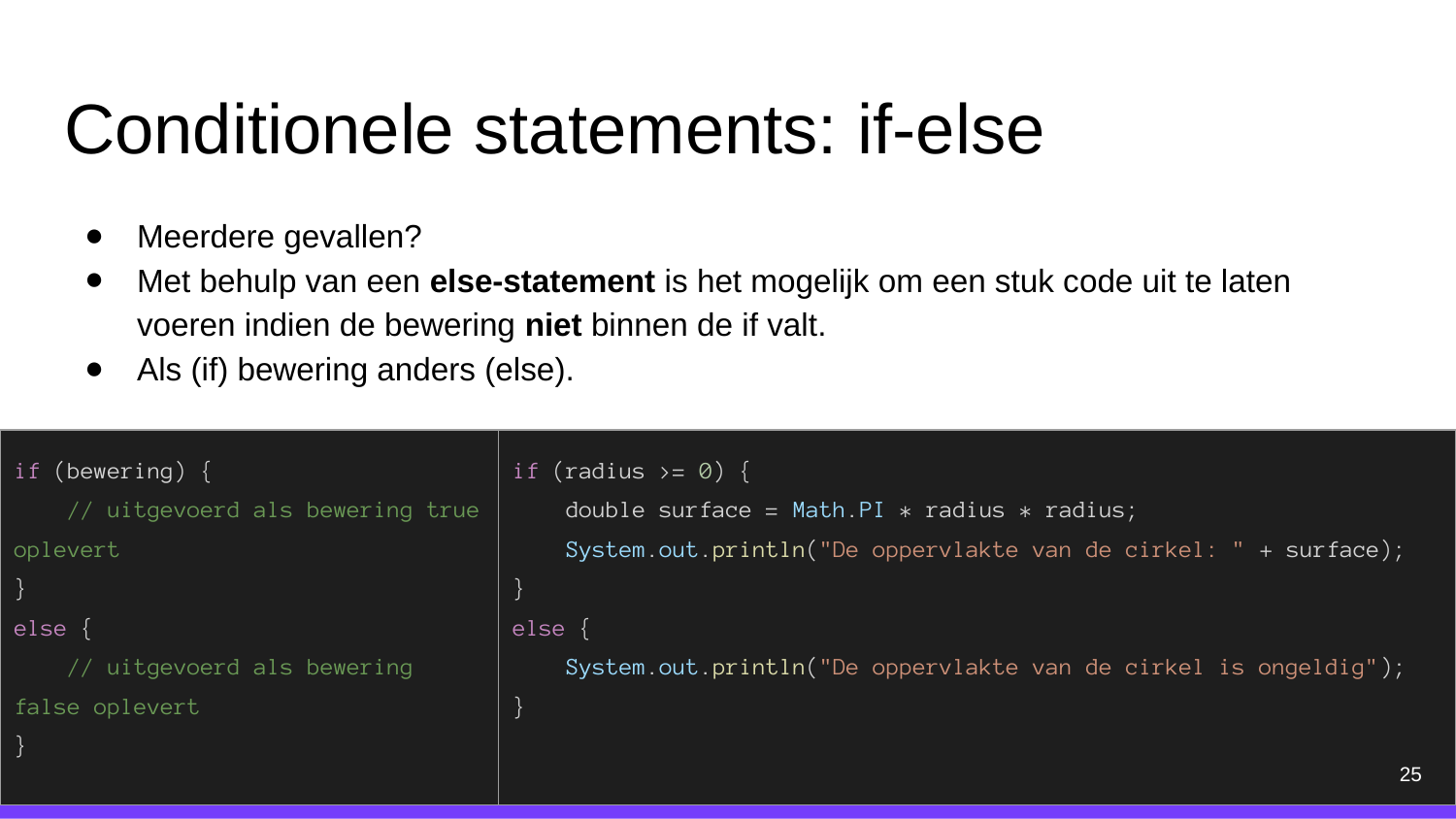

# Conditionele statements: if-else
Meerdere gevallen?
Met behulp van een else-statement is het mogelijk om een stuk code uit te laten voeren indien de bewering niet binnen de if valt.
Als (if) bewering anders (else).

if (bewering) {
    // uitgevoerd als bewering true oplevert
}
else {
    // uitgevoerd als bewering false oplevert
}
if (radius >= 0) {
    double surface = Math.PI * radius * radius;
    System.out.println("De oppervlakte van de cirkel: " + surface);
}
else {
    System.out.println("De oppervlakte van de cirkel is ongeldig");
}
25